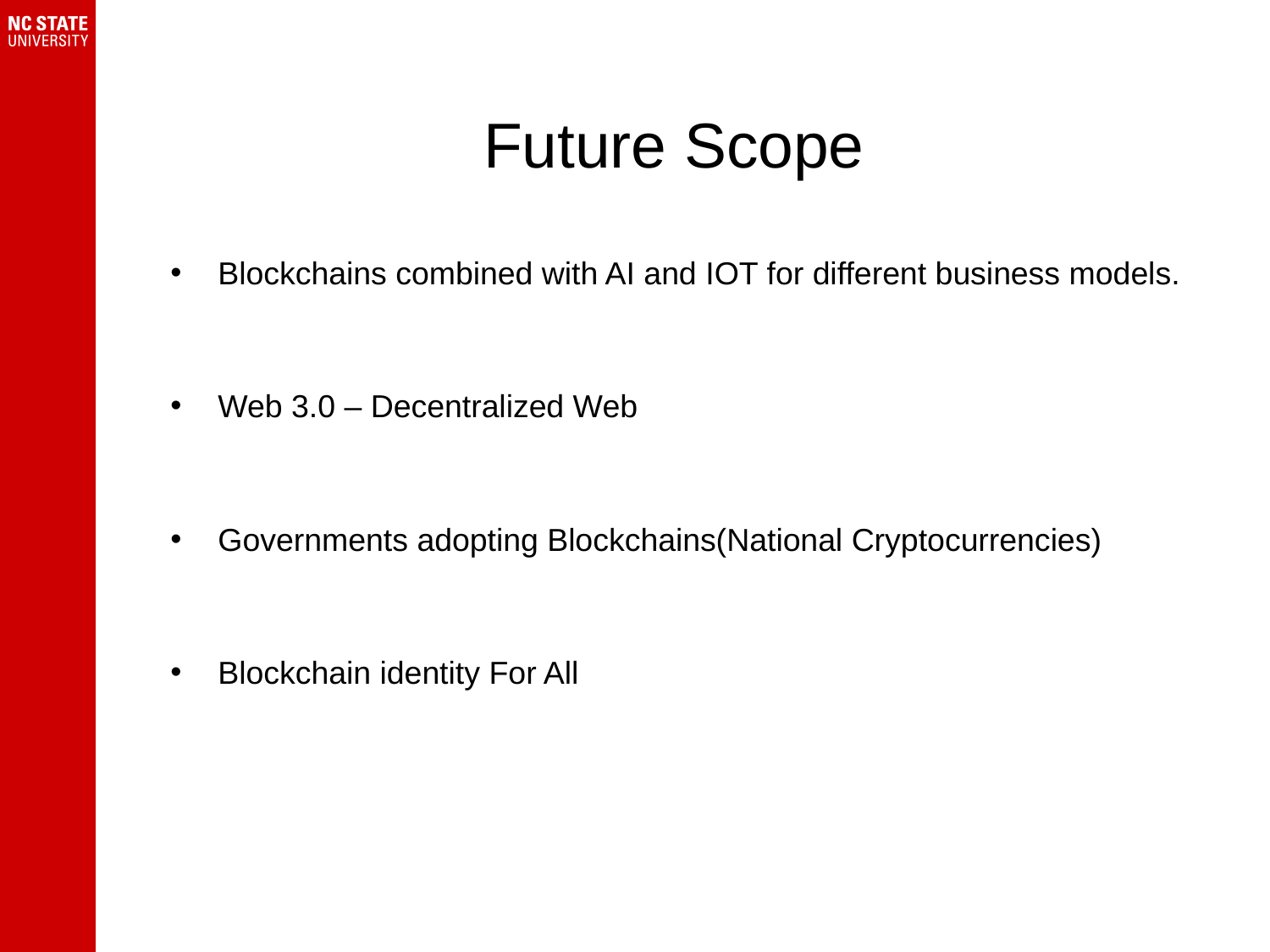

# Future Scope
Blockchains combined with AI and IOT for different business models.

Web 3.0 – Decentralized Web

Governments adopting Blockchains(National Cryptocurrencies)

Blockchain identity For All